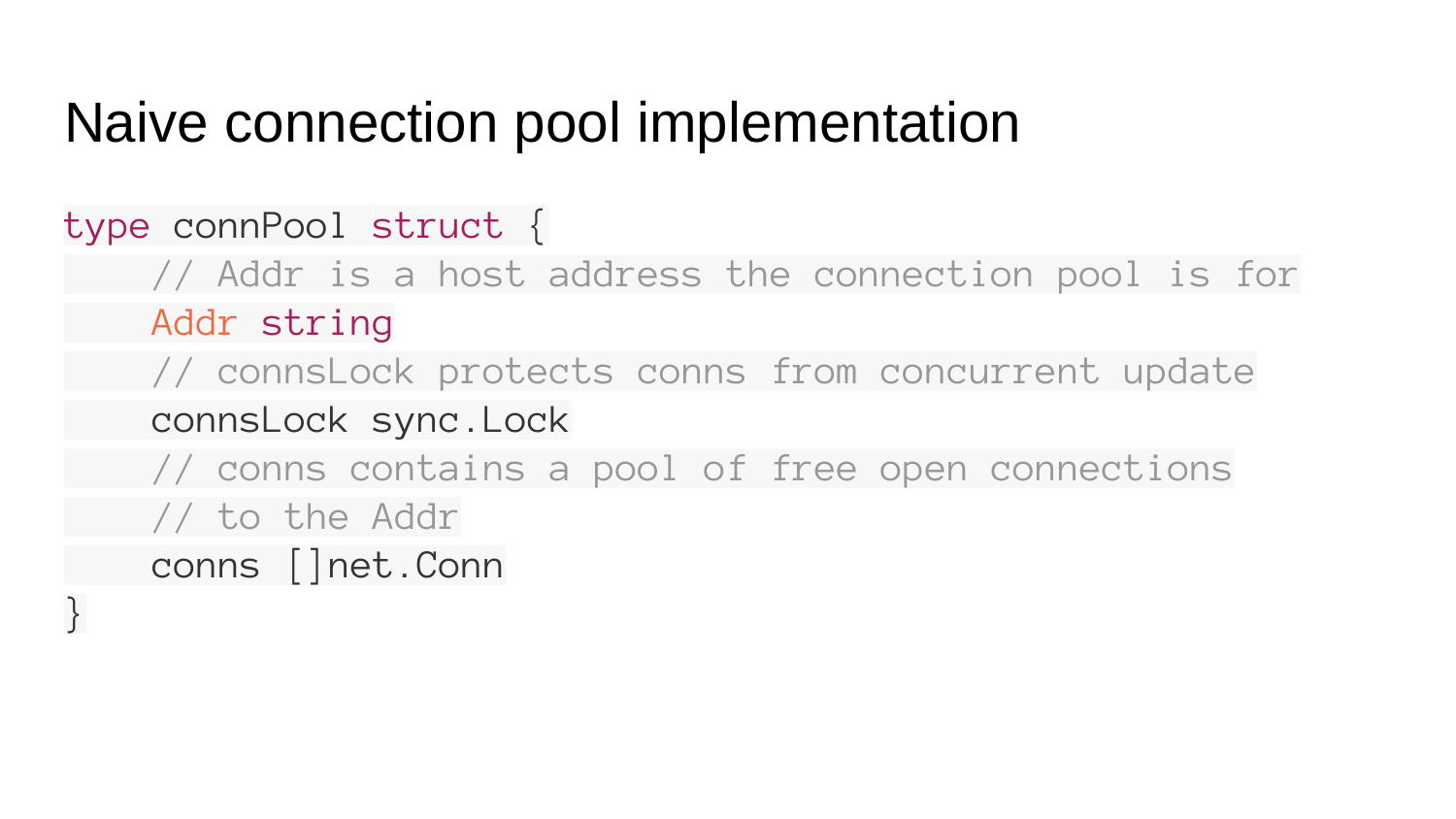

# Naive connection pool implementation
type connPool struct {
    // Addr is a host address the connection pool is for
    Addr string
    // connsLock protects conns from concurrent update
    connsLock sync.Lock
    // conns contains a pool of free open connections
    // to the Addr
    conns []net.Conn
}